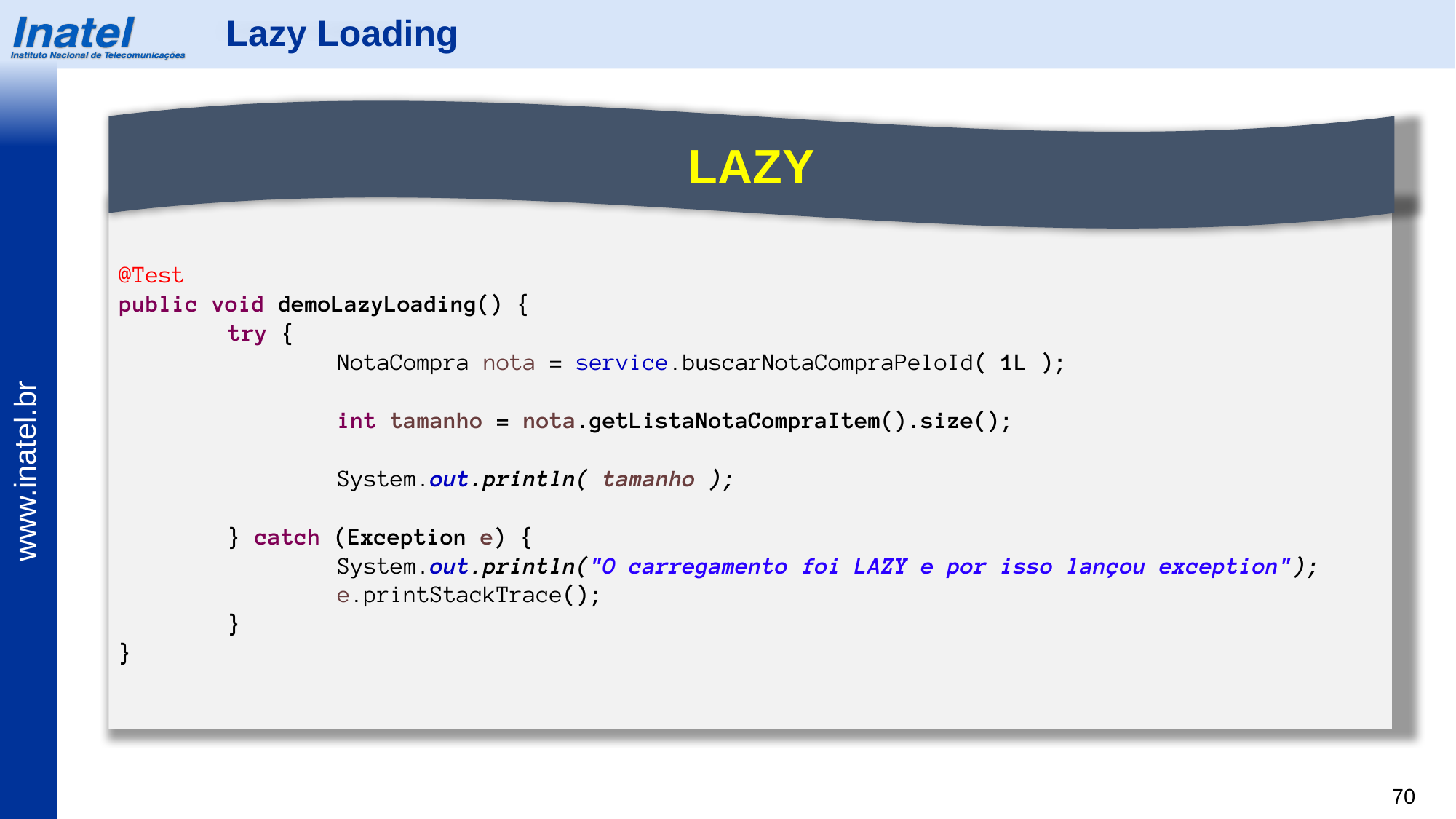

Lazy Loading

LAZY
@Test
public void demoLazyLoading() {
	try {
		NotaCompra nota = service.buscarNotaCompraPeloId( 1L );

		int tamanho = nota.getListaNotaCompraItem().size();

		System.out.println( tamanho );

	} catch (Exception e) {
		System.out.println("O carregamento foi LAZY e por isso lançou exception");
		e.printStackTrace();
	}
}